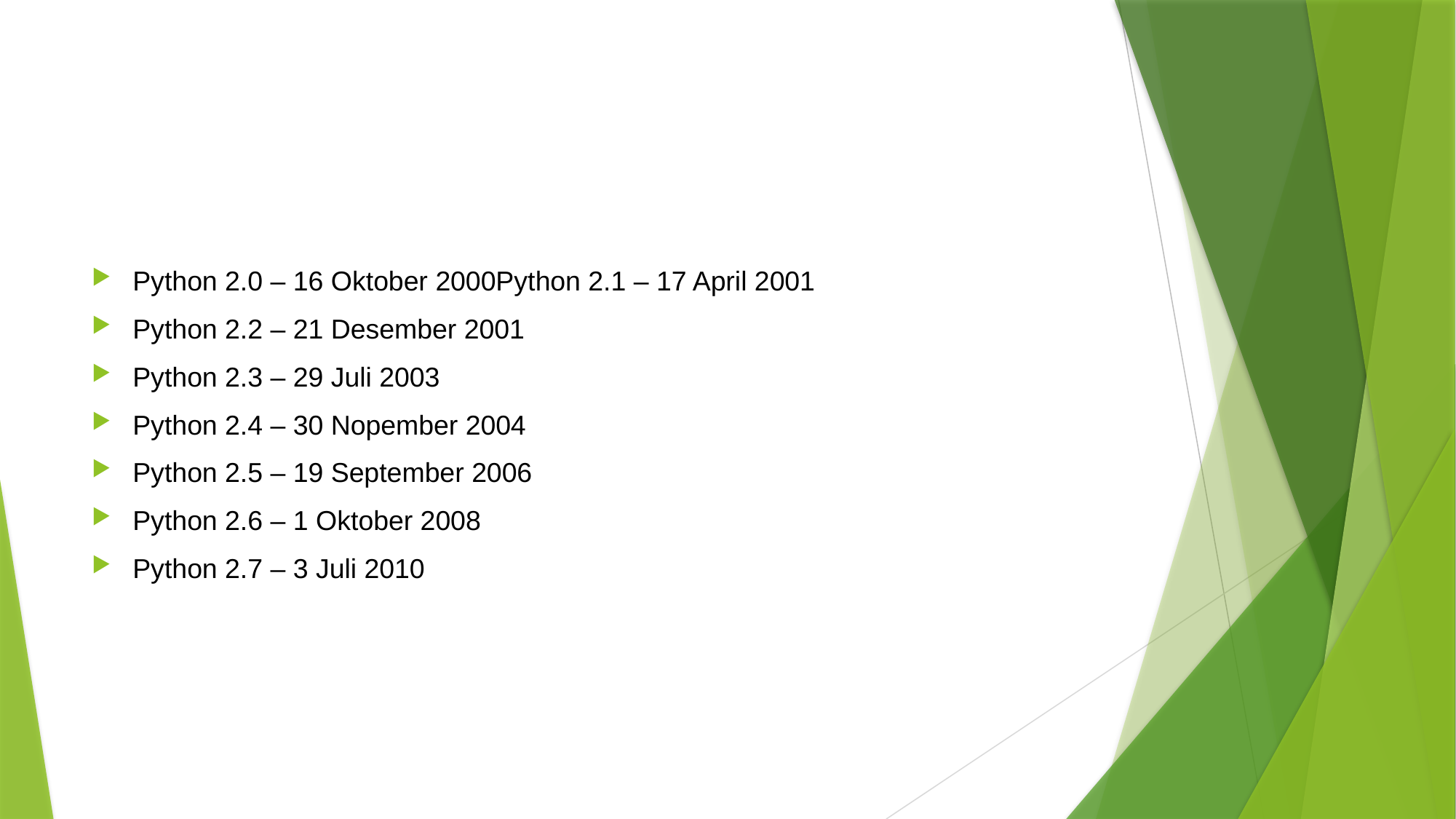

#
Python 2.0 – 16 Oktober 2000Python 2.1 – 17 April 2001
Python 2.2 – 21 Desember 2001
Python 2.3 – 29 Juli 2003
Python 2.4 – 30 Nopember 2004
Python 2.5 – 19 September 2006
Python 2.6 – 1 Oktober 2008
Python 2.7 – 3 Juli 2010